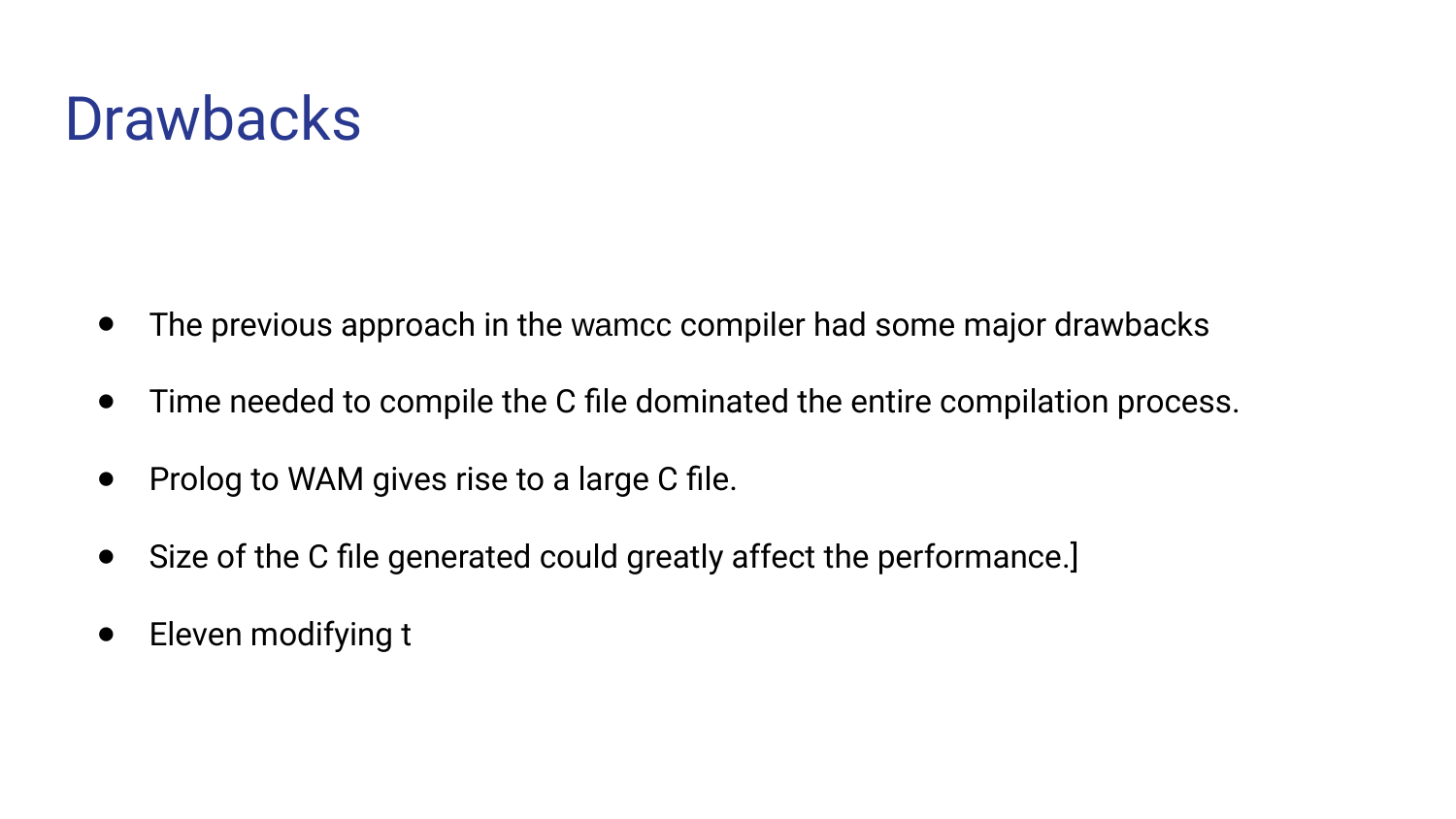

# Drawbacks
The previous approach in the wamcc compiler had some major drawbacks
Time needed to compile the C file dominated the entire compilation process.
Prolog to WAM gives rise to a large C file.
Size of the C file generated could greatly affect the performance.]
Eleven modifying t